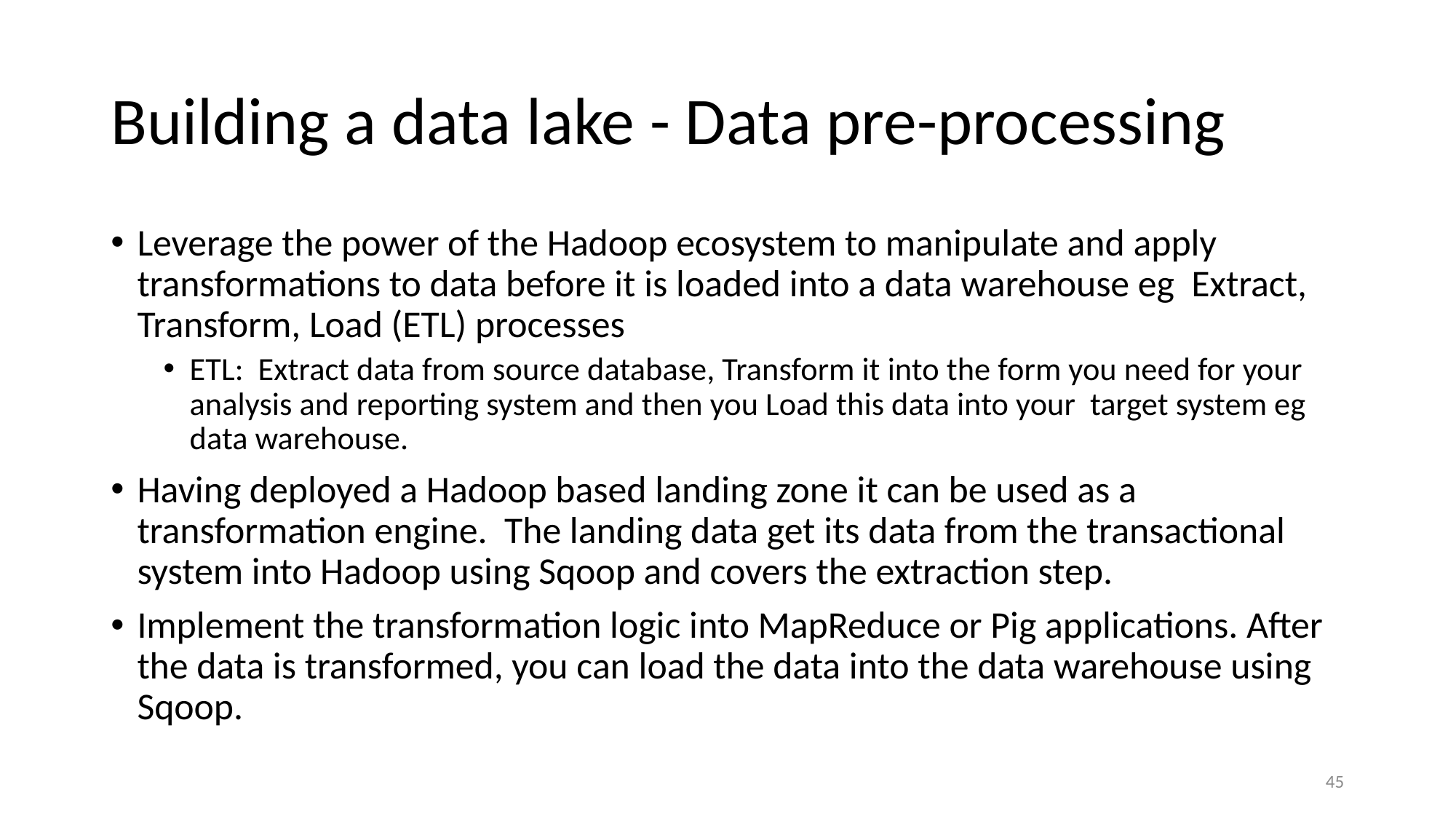

# Building a data lake - Data pre-processing
Leverage the power of the Hadoop ecosystem to manipulate and apply transformations to data before it is loaded into a data warehouse eg  Extract, Transform, Load (ETL) processes
ETL:  Extract data from source database, Transform it into the form you need for your analysis and reporting system and then you Load this data into your  target system eg data warehouse.
Having deployed a Hadoop based landing zone it can be used as a transformation engine.  The landing data get its data from the transactional system into Hadoop using Sqoop and covers the extraction step.
Implement the transformation logic into MapReduce or Pig applications. After the data is transformed, you can load the data into the data warehouse using Sqoop.

45